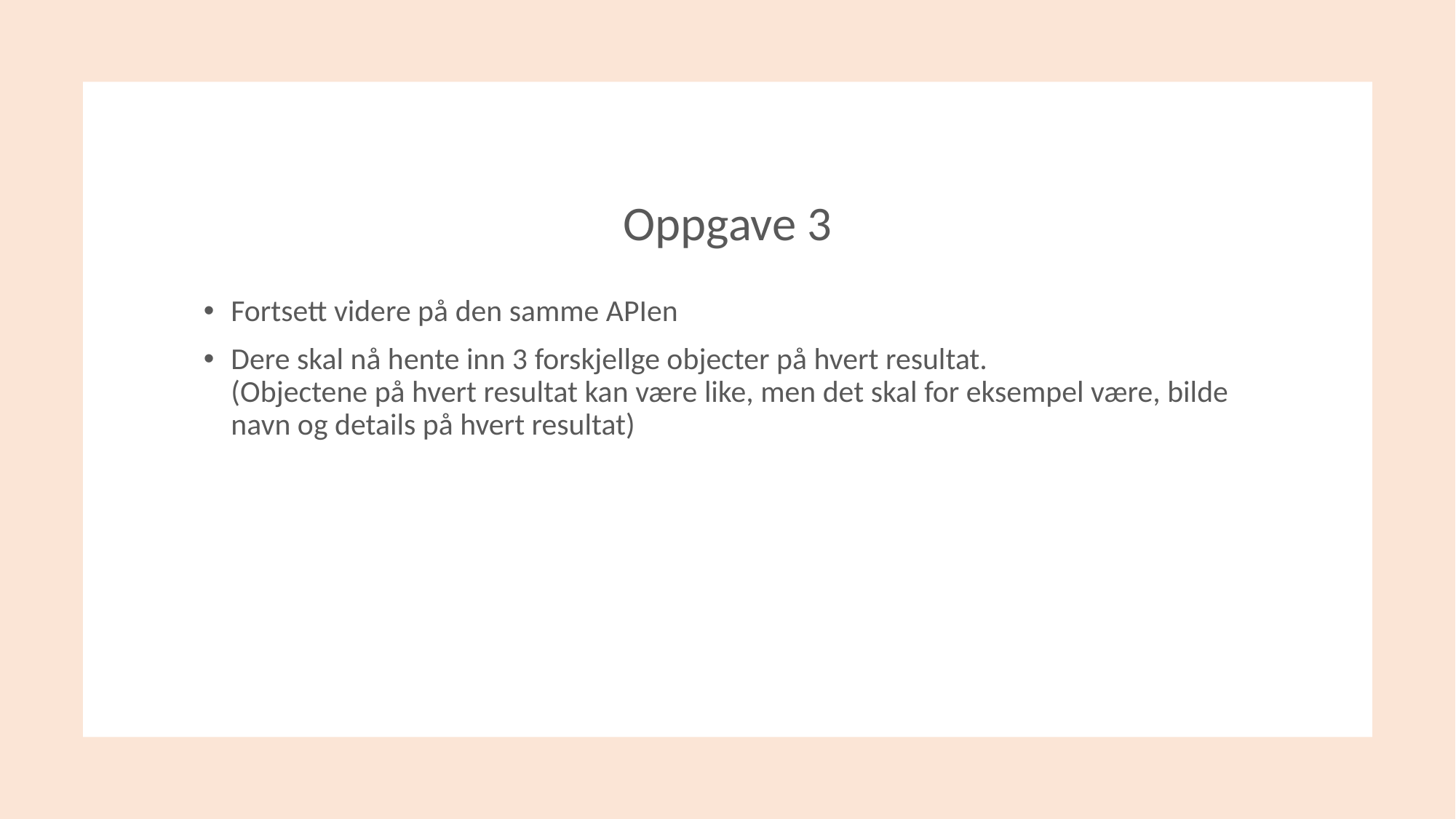

# Oppgave 3
Fortsett videre på den samme APIen
Dere skal nå hente inn 3 forskjellge objecter på hvert resultat.
(Objectene på hvert resultat kan være like, men det skal for eksempel være, bilde navn og details på hvert resultat)